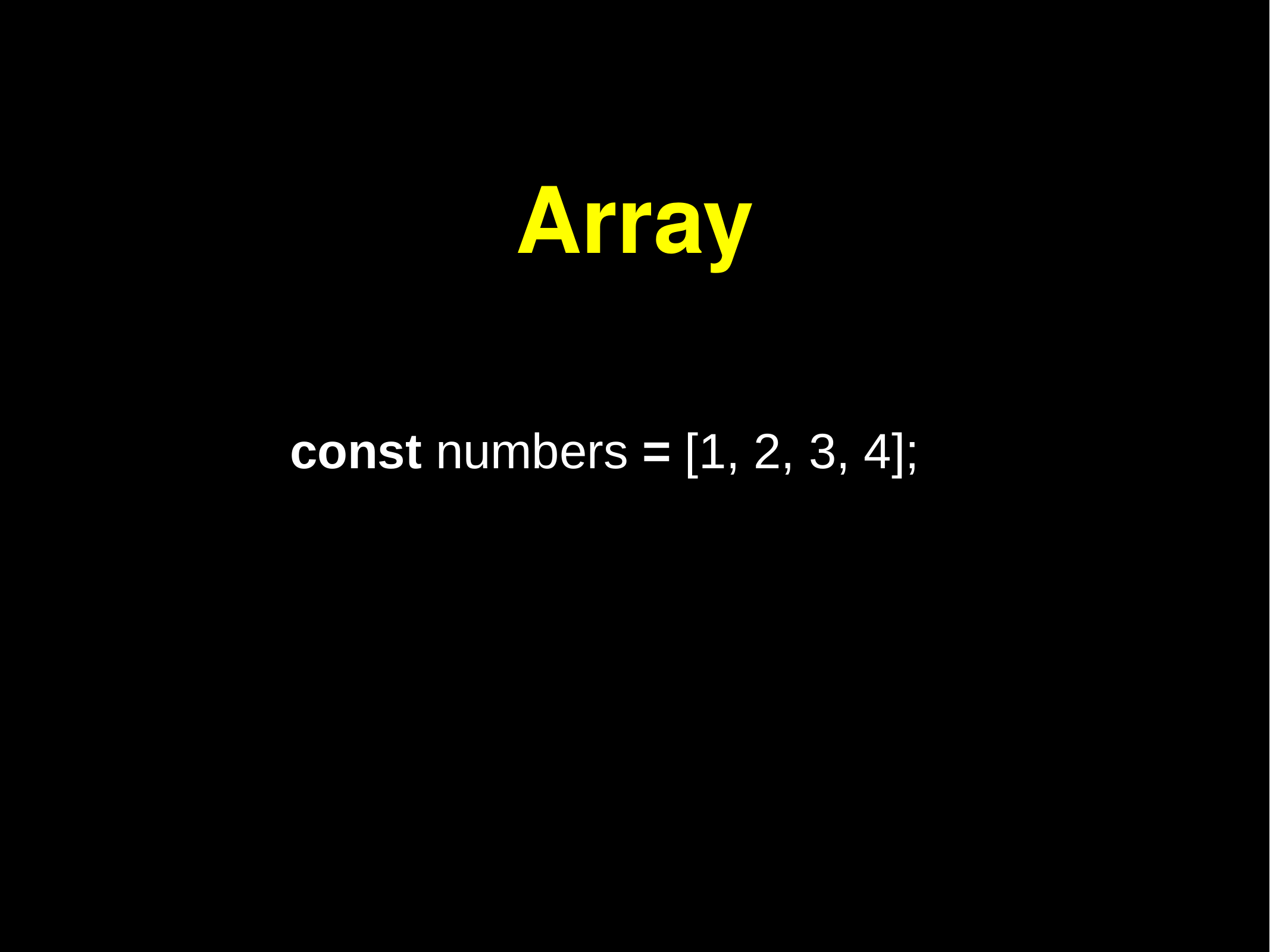

# Array
const numbers = [1, 2, 3, 4];